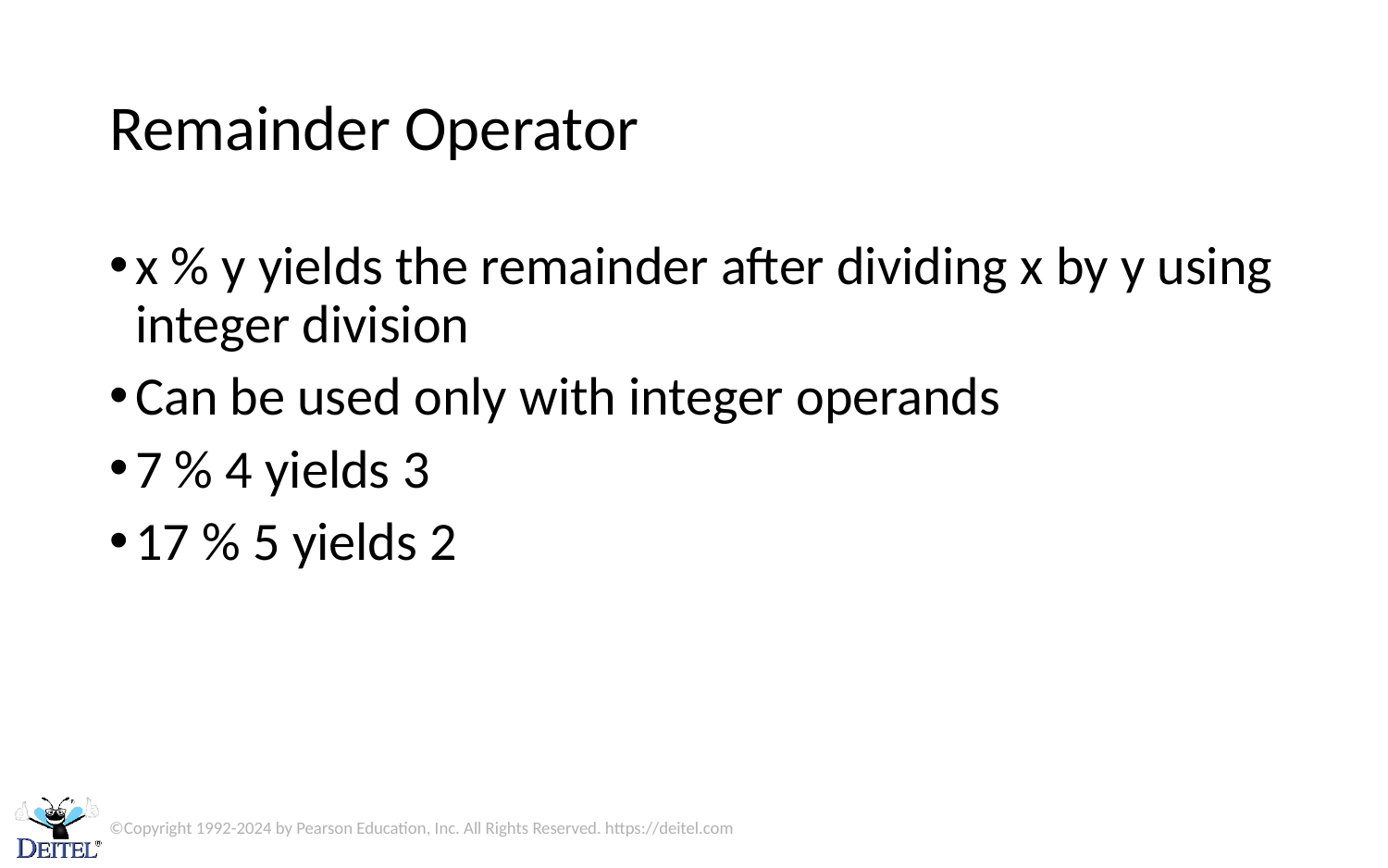

# Remainder Operator
x % y yields the remainder after dividing x by y using integer division
Can be used only with integer operands
7 % 4 yields 3
17 % 5 yields 2

©Copyright 1992-2024 by Pearson Education, Inc. All Rights Reserved. https://deitel.com